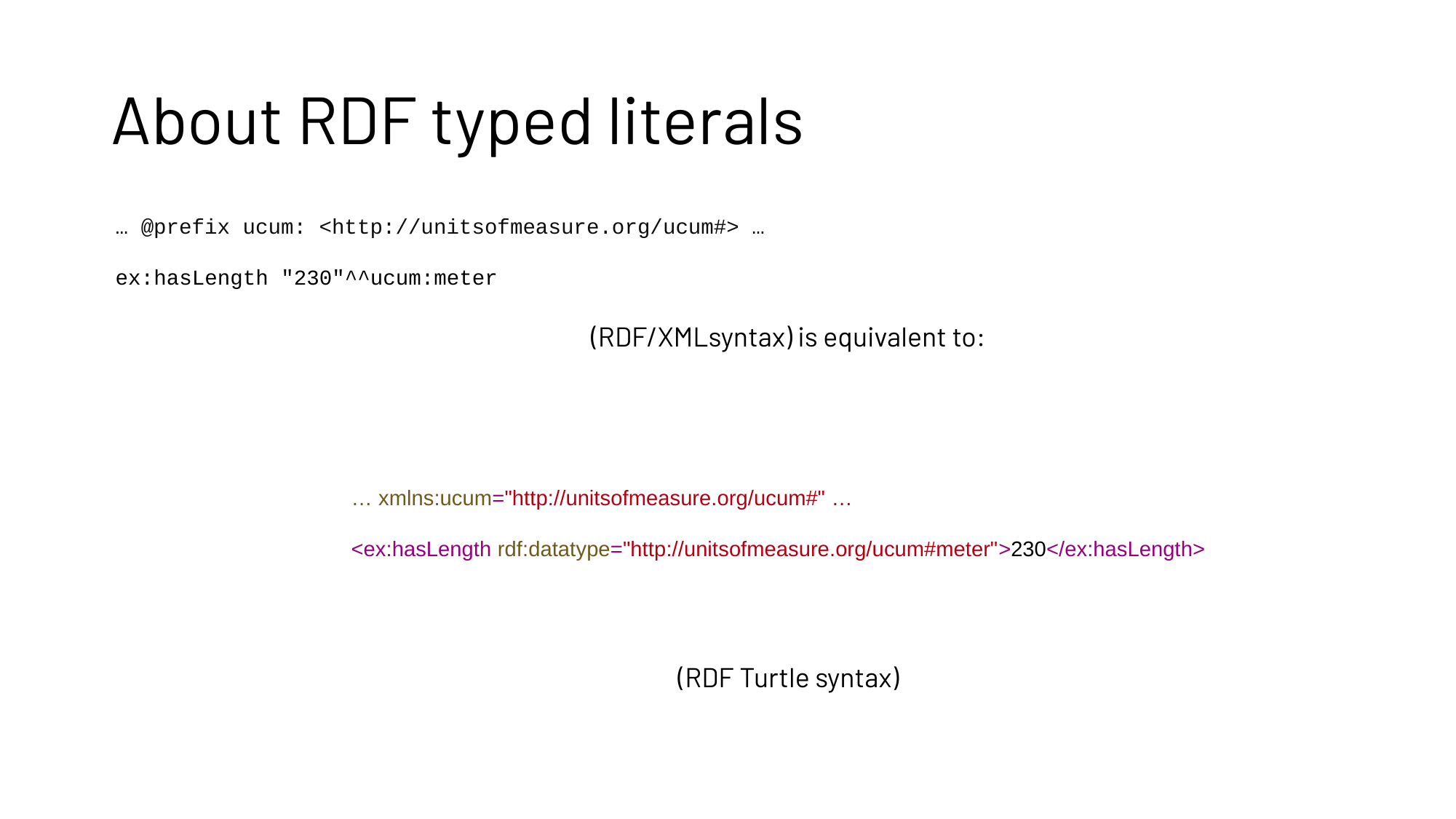

# About RDF typed literals
… @prefix ucum: <http://unitsofmeasure.org/ucum#> …

ex:hasLength "230"^^ucum:meter
(RDF/XMLsyntax) is equivalent to:
… xmlns:ucum="http://unitsofmeasure.org/ucum#" …

<ex:hasLength rdf:datatype="http://unitsofmeasure.org/ucum#meter">230</ex:hasLength>
(RDF Turtle syntax)